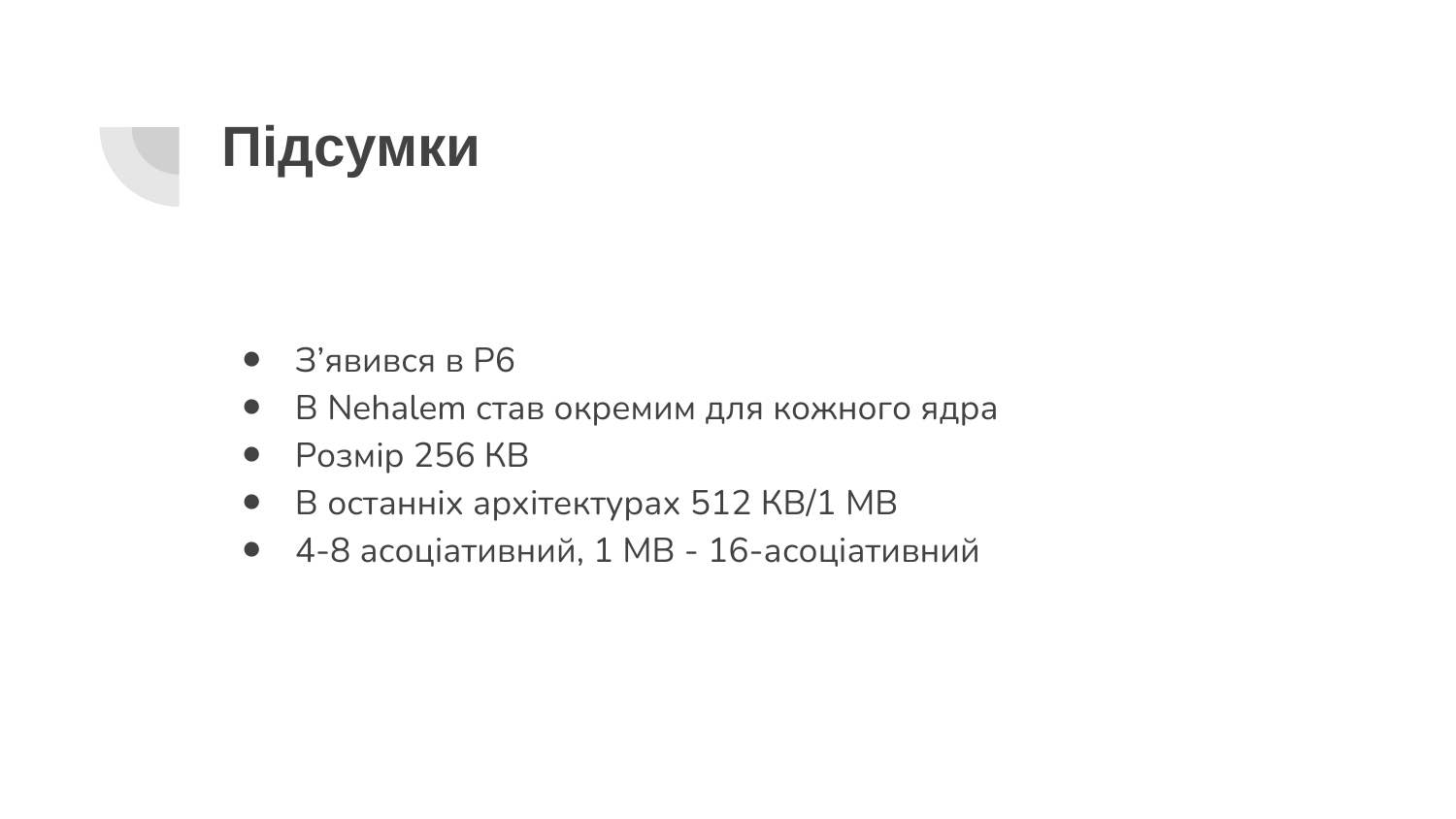

# Підсумки
З’явився в Р6
В Nehalem став окремим для кожного ядра
Розмір 256 КВ
В останніх архітектурах 512 КВ/1 МВ
4-8 асоціативний, 1 МВ - 16-асоціативний